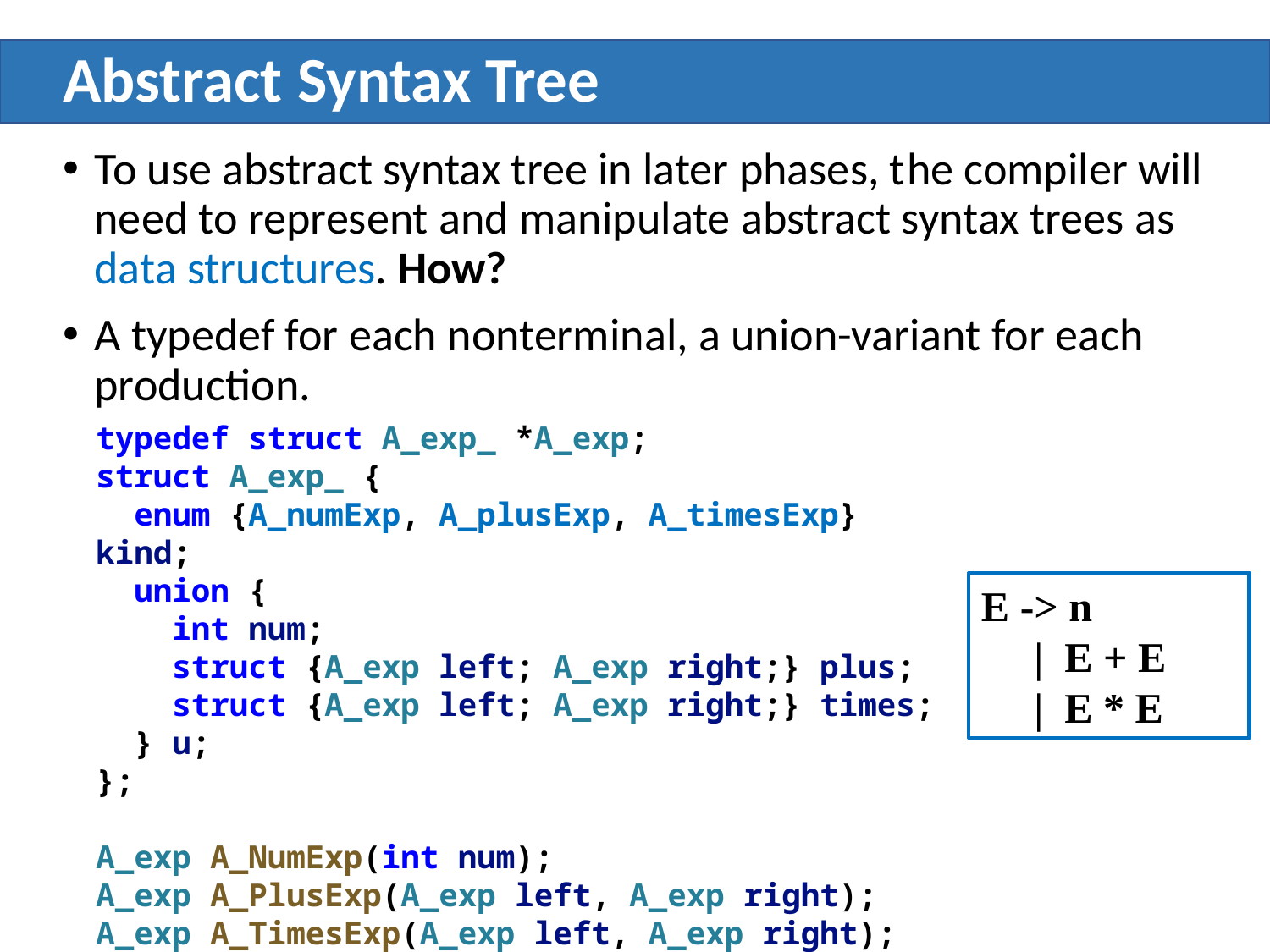

# Abstract Syntax Tree
To use abstract syntax tree in later phases, the compiler will need to represent and manipulate abstract syntax trees as data structures. How?
A typedef for each nonterminal, a union-variant for each production.

typedef struct A_exp_ *A_exp;
struct A_exp_ {
  enum {A_numExp, A_plusExp, A_timesExp} kind;
  union {
    int num;
    struct {A_exp left; A_exp right;} plus;
    struct {A_exp left; A_exp right;} times;
  } u;
};
A_exp A_NumExp(int num);
A_exp A_PlusExp(A_exp left, A_exp right);
A_exp A_TimesExp(A_exp left, A_exp right);
E -> n
     |  E + E
     |  E * E